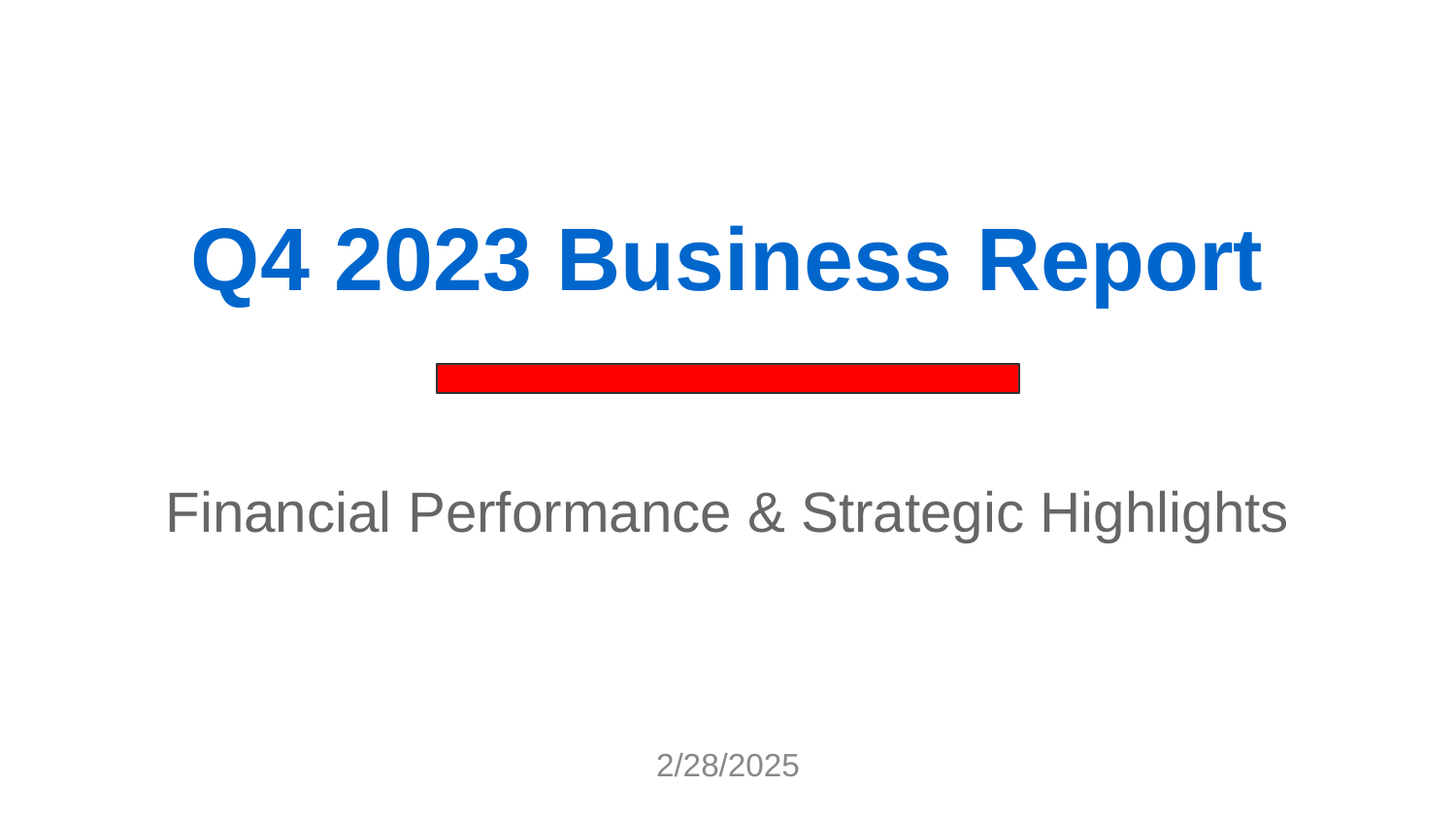

Q4 2023 Business Report

Financial Performance & Strategic Highlights
2/28/2025